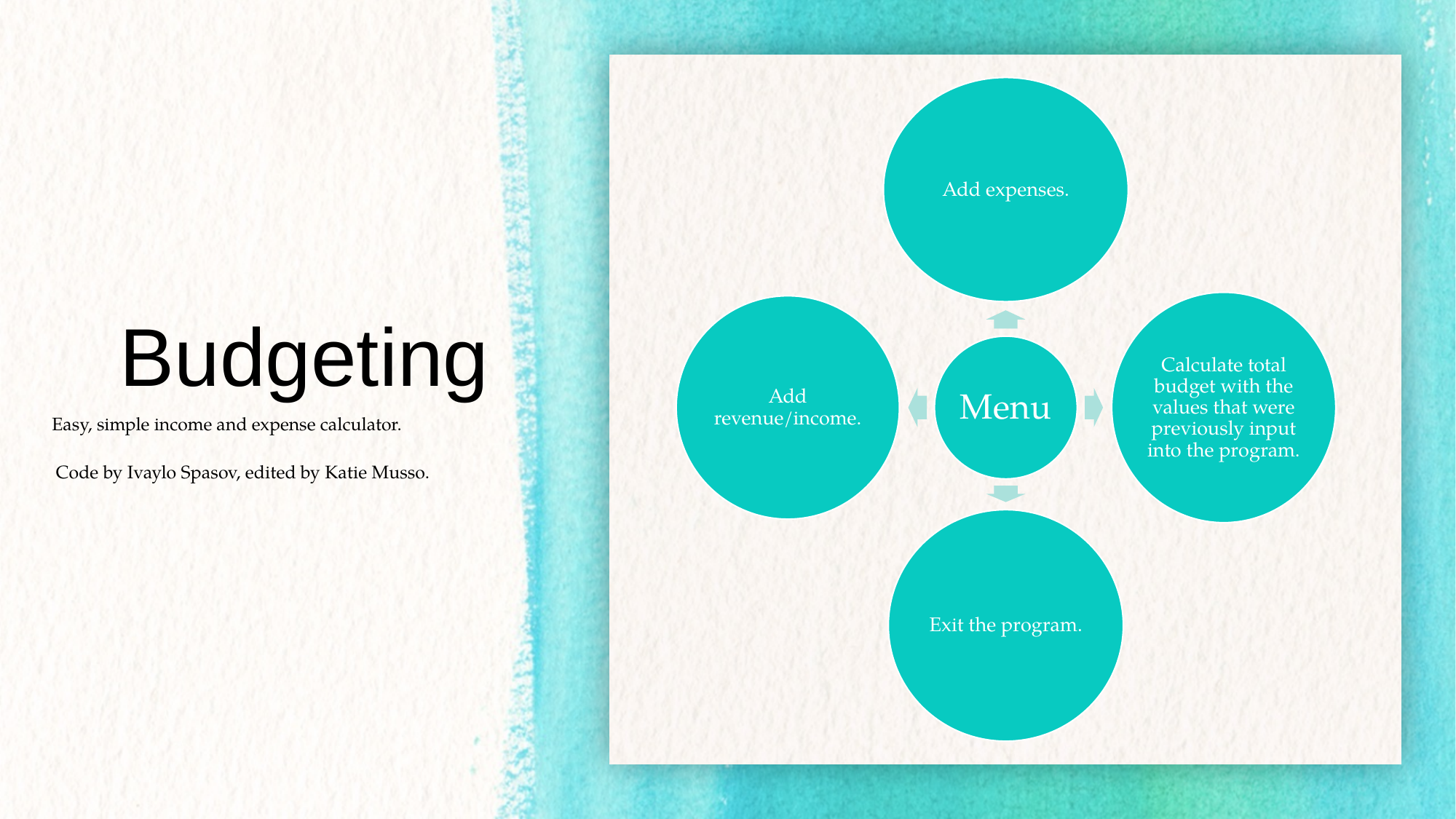

Menu

Add expenses.

Calculate total budget with the values that were previously input into the program.

Exit the program.

Add revenue/income.
# Budgeting
Easy, simple income and expense calculator.
Code by Ivaylo Spasov, edited by Katie Musso.